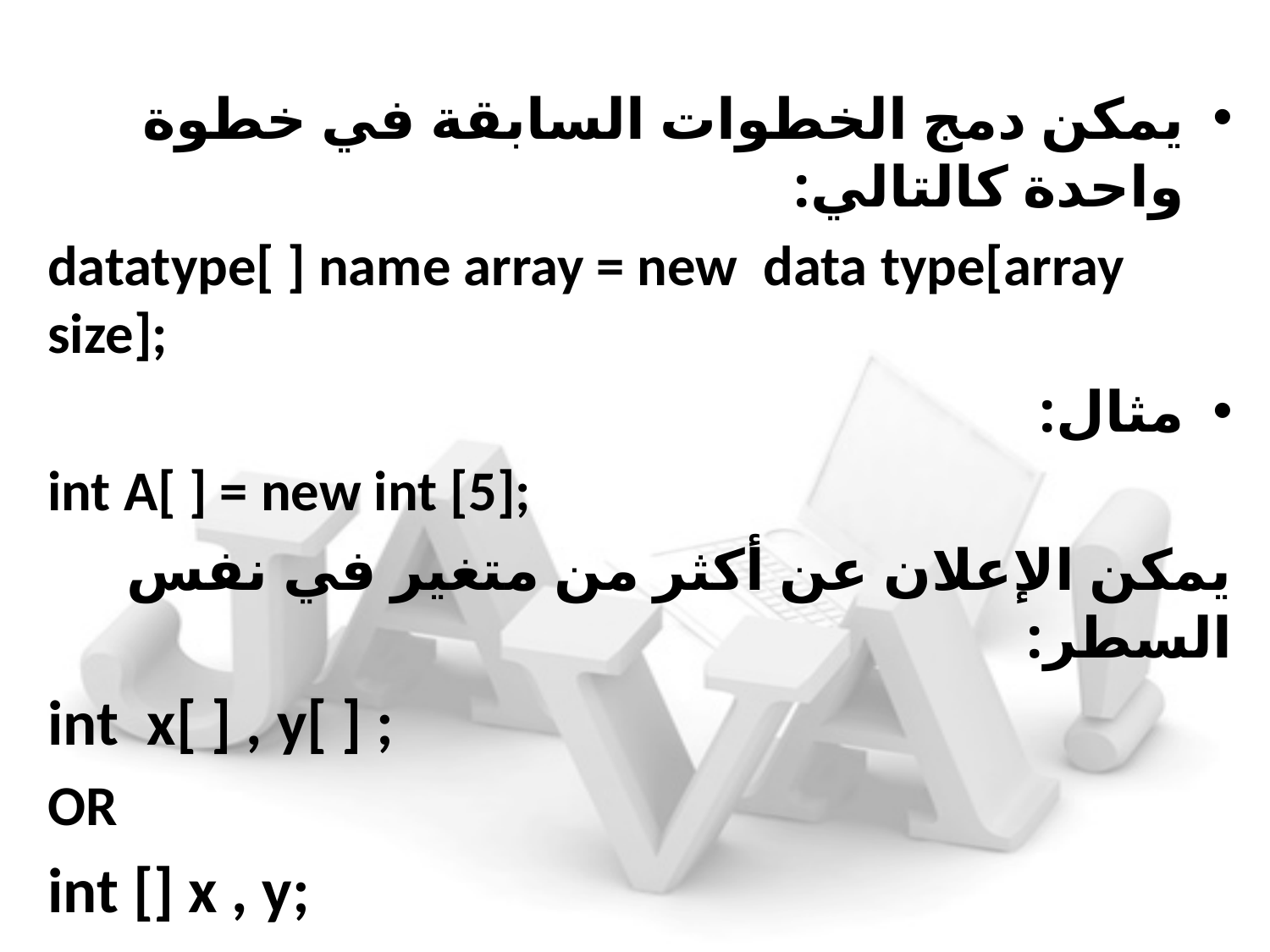

يمكن دمج الخطوات السابقة في خطوة واحدة كالتالي:
datatype[ ] name array = new  data type[array size];
مثال:
int A[ ] = new int [5];
يمكن الإعلان عن أكثر من متغير في نفس السطر:
int  x[ ] , y[ ] ;
OR
int [] x , y;